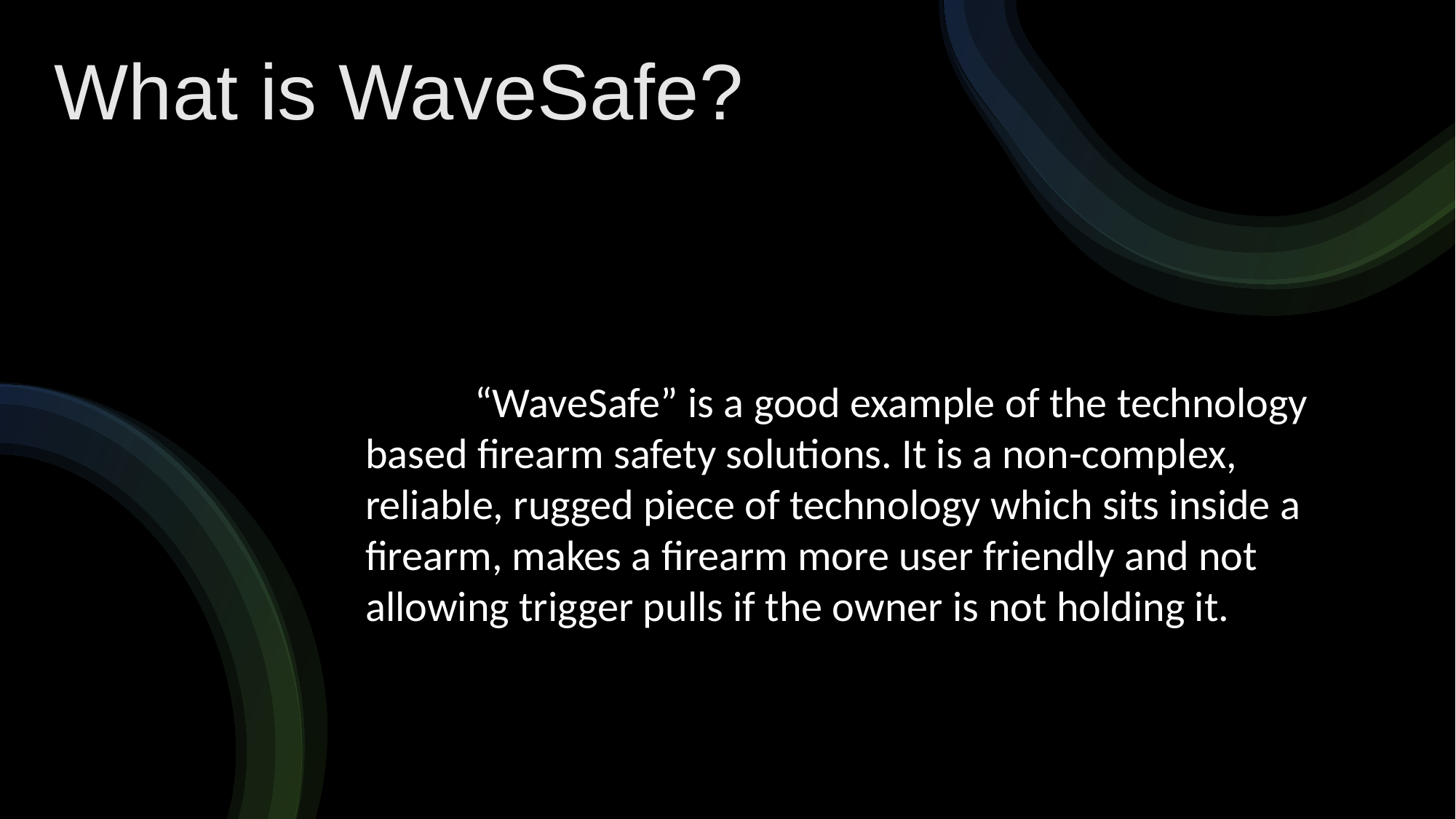

# What is WaveSafe?

	“WaveSafe” is a good example of the technology based firearm safety solutions. It is a non-complex, reliable, rugged piece of technology which sits inside a firearm, makes a firearm more user friendly and not allowing trigger pulls if the owner is not holding it.